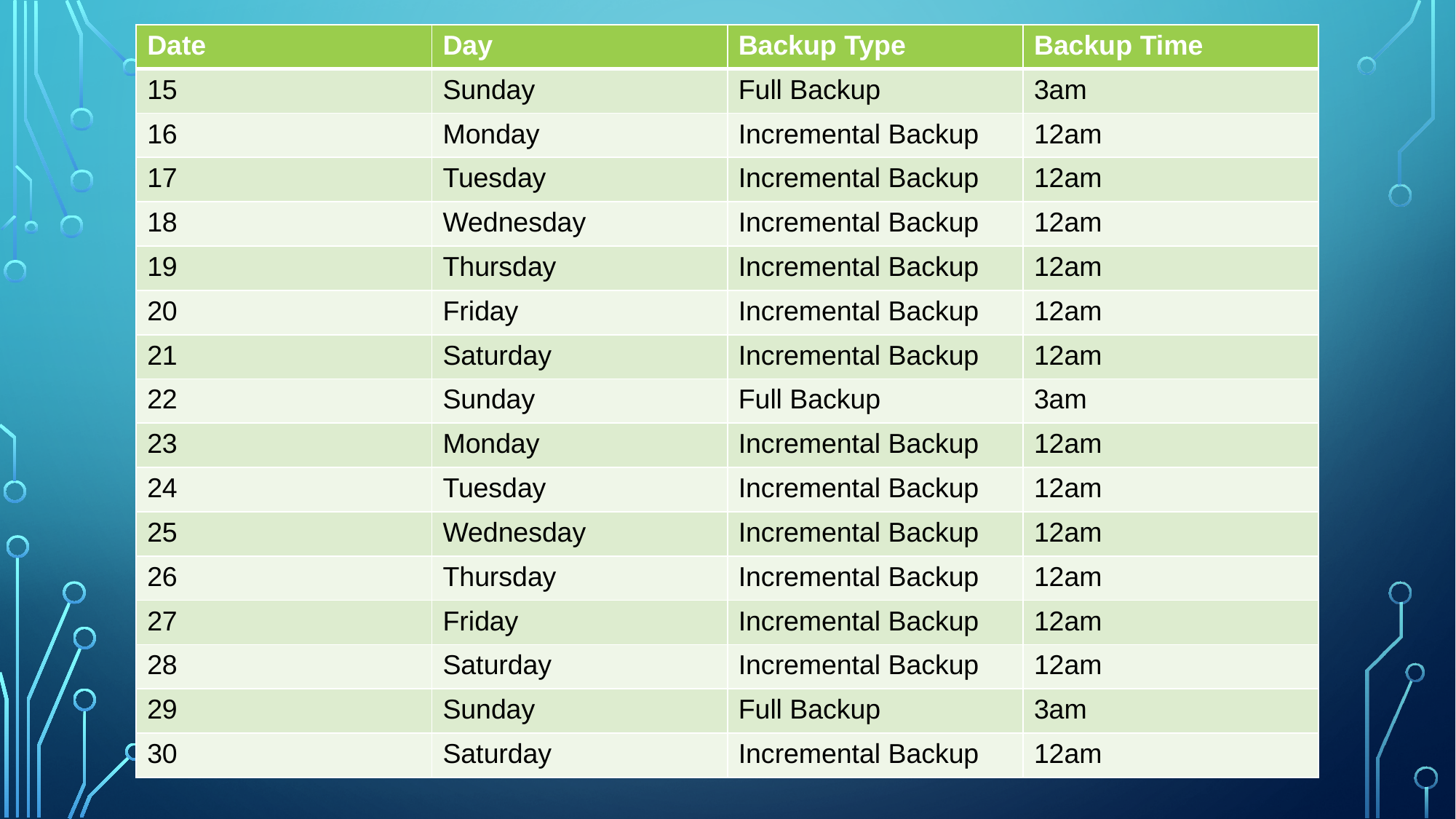

| Date | Day | Backup Type | Backup Time |
| --- | --- | --- | --- |
| 15 | Sunday | Full Backup | 3am |
| 16 | Monday | Incremental Backup | 12am |
| 17 | Tuesday | Incremental Backup | 12am |
| 18 | Wednesday | Incremental Backup | 12am |
| 19 | Thursday | Incremental Backup | 12am |
| 20 | Friday | Incremental Backup | 12am |
| 21 | Saturday | Incremental Backup | 12am |
| 22 | Sunday | Full Backup | 3am |
| 23 | Monday | Incremental Backup | 12am |
| 24 | Tuesday | Incremental Backup | 12am |
| 25 | Wednesday | Incremental Backup | 12am |
| 26 | Thursday | Incremental Backup | 12am |
| 27 | Friday | Incremental Backup | 12am |
| 28 | Saturday | Incremental Backup | 12am |
| 29 | Sunday | Full Backup | 3am |
| 30 | Saturday | Incremental Backup | 12am |
#